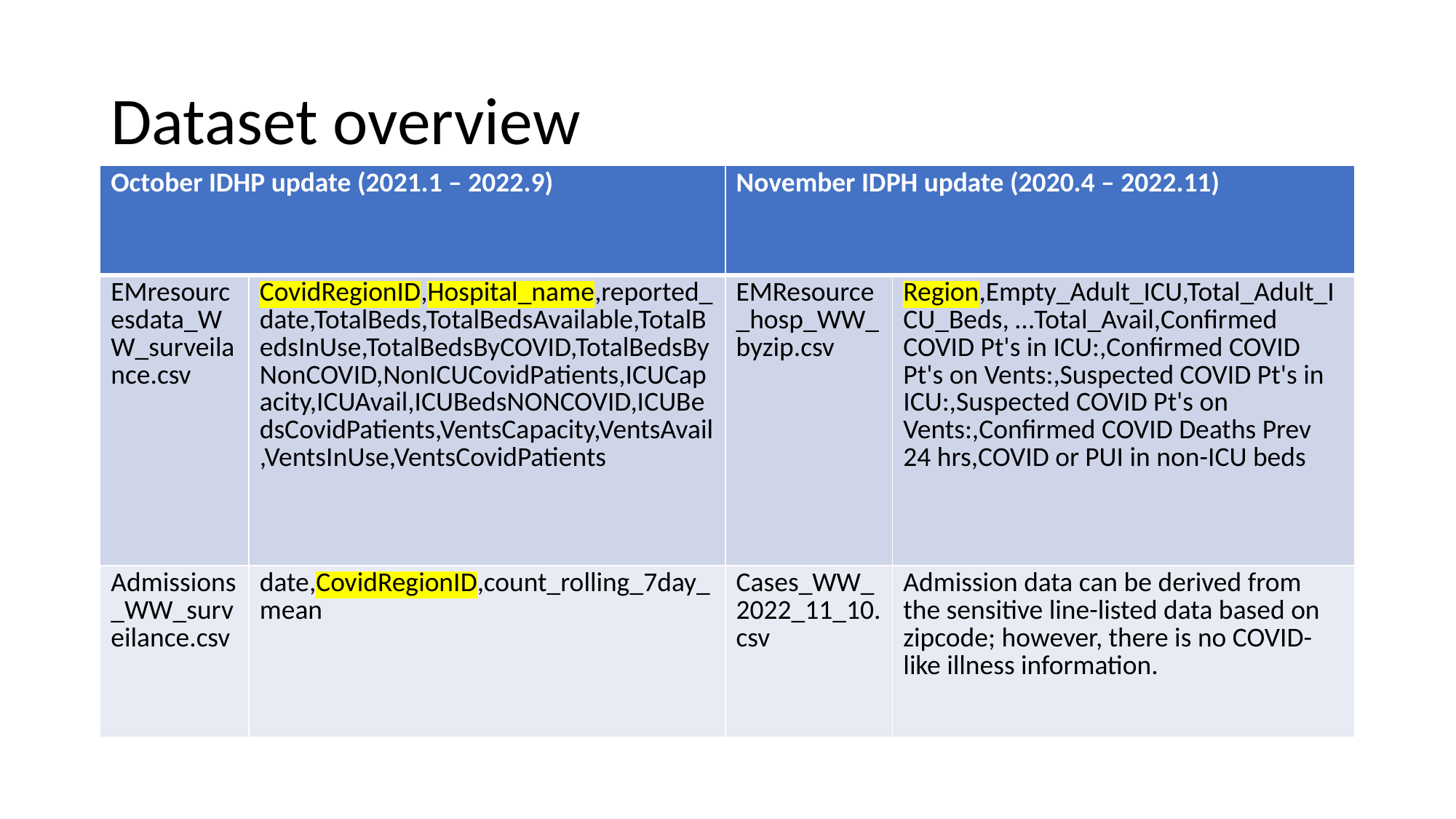

# Dataset overview
| October IDHP update (2021.1 – 2022.9) |  | November IDPH update (2020.4 – 2022.11) |  |
| --- | --- | --- | --- |
| EMresourcesdata\_WW\_surveilance.csv | CovidRegionID,Hospital\_name,reported\_date,TotalBeds,TotalBedsAvailable,TotalBedsInUse,TotalBedsByCOVID,TotalBedsByNonCOVID,NonICUCovidPatients,ICUCapacity,ICUAvail,ICUBedsNONCOVID,ICUBedsCovidPatients,VentsCapacity,VentsAvail,VentsInUse,VentsCovidPatients | EMResource\_hosp\_WW\_byzip.csv | Region,Empty\_Adult\_ICU,Total\_Adult\_ICU\_Beds, …Total\_Avail,Confirmed COVID Pt's in ICU:,Confirmed COVID Pt's on Vents:,Suspected COVID Pt's in ICU:,Suspected COVID Pt's on Vents:,Confirmed COVID Deaths Prev 24 hrs,COVID or PUI in non-ICU beds |
| Admissions\_WW\_surveilance.csv | date,CovidRegionID,count\_rolling\_7day\_mean | Cases\_WW\_2022\_11\_10.csv | Admission data can be derived from the sensitive line-listed data based on zipcode; however, there is no COVID-like illness information. |